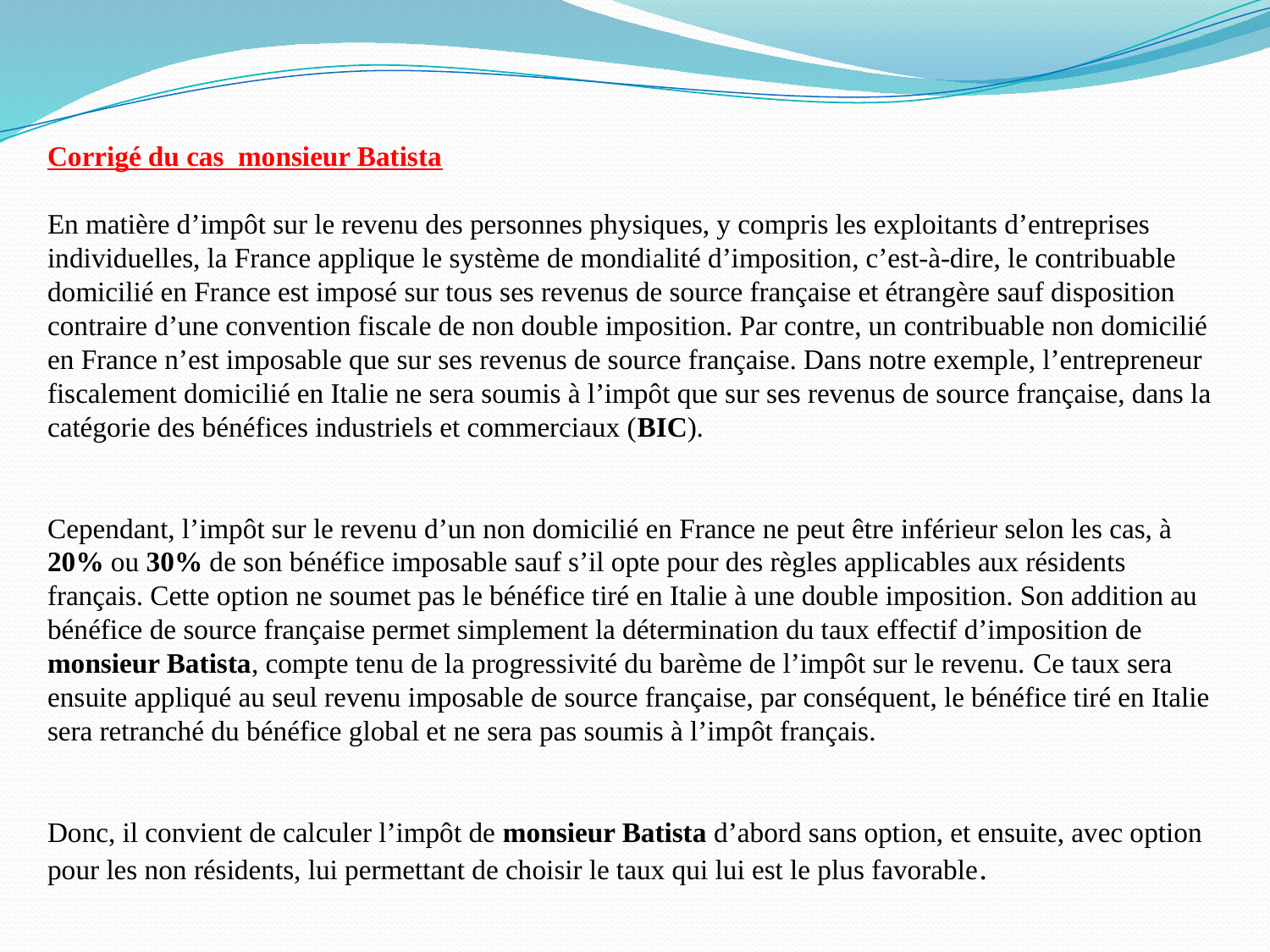

Corrigé du cas  monsieur Batista

En matière d’impôt sur le revenu des personnes physiques, y compris les exploitants d’entreprises individuelles, la France applique le système de mondialité d’imposition, c’est-à-dire, le contribuable domicilié en France est imposé sur tous ses revenus de source française et étrangère sauf disposition contraire d’une convention fiscale de non double imposition. Par contre, un contribuable non domicilié en France n’est imposable que sur ses revenus de source française. Dans notre exemple, l’entrepreneur fiscalement domicilié en Italie ne sera soumis à l’impôt que sur ses revenus de source française, dans la catégorie des bénéfices industriels et commerciaux (BIC).

Cependant, l’impôt sur le revenu d’un non domicilié en France ne peut être inférieur selon les cas, à 20% ou 30% de son bénéfice imposable sauf s’il opte pour des règles applicables aux résidents français. Cette option ne soumet pas le bénéfice tiré en Italie à une double imposition. Son addition au bénéfice de source française permet simplement la détermination du taux effectif d’imposition de monsieur Batista, compte tenu de la progressivité du barème de l’impôt sur le revenu. Ce taux sera ensuite appliqué au seul revenu imposable de source française, par conséquent, le bénéfice tiré en Italie sera retranché du bénéfice global et ne sera pas soumis à l’impôt français.

Donc, il convient de calculer l’impôt de monsieur Batista d’abord sans option, et ensuite, avec option pour les non résidents, lui permettant de choisir le taux qui lui est le plus favorable.